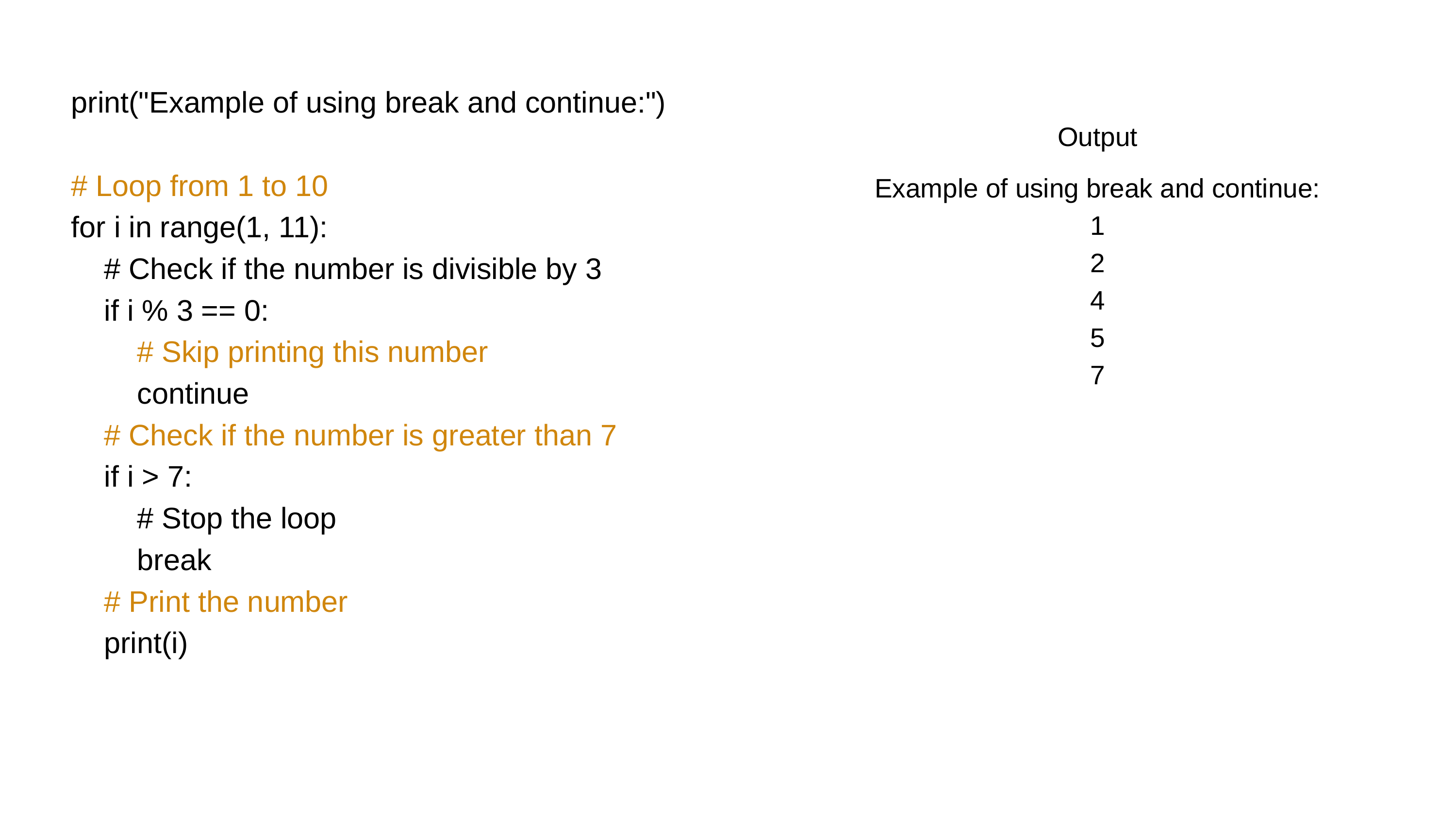

print("Example of using break and continue:")

# Loop from 1 to 10
for i in range(1, 11):
    # Check if the number is divisible by 3
    if i % 3 == 0:
        # Skip printing this number
        continue
    # Check if the number is greater than 7
    if i > 7:
        # Stop the loop
        break
    # Print the number
    print(i)
Output
Example of using break and continue:
1
2
4
5
7